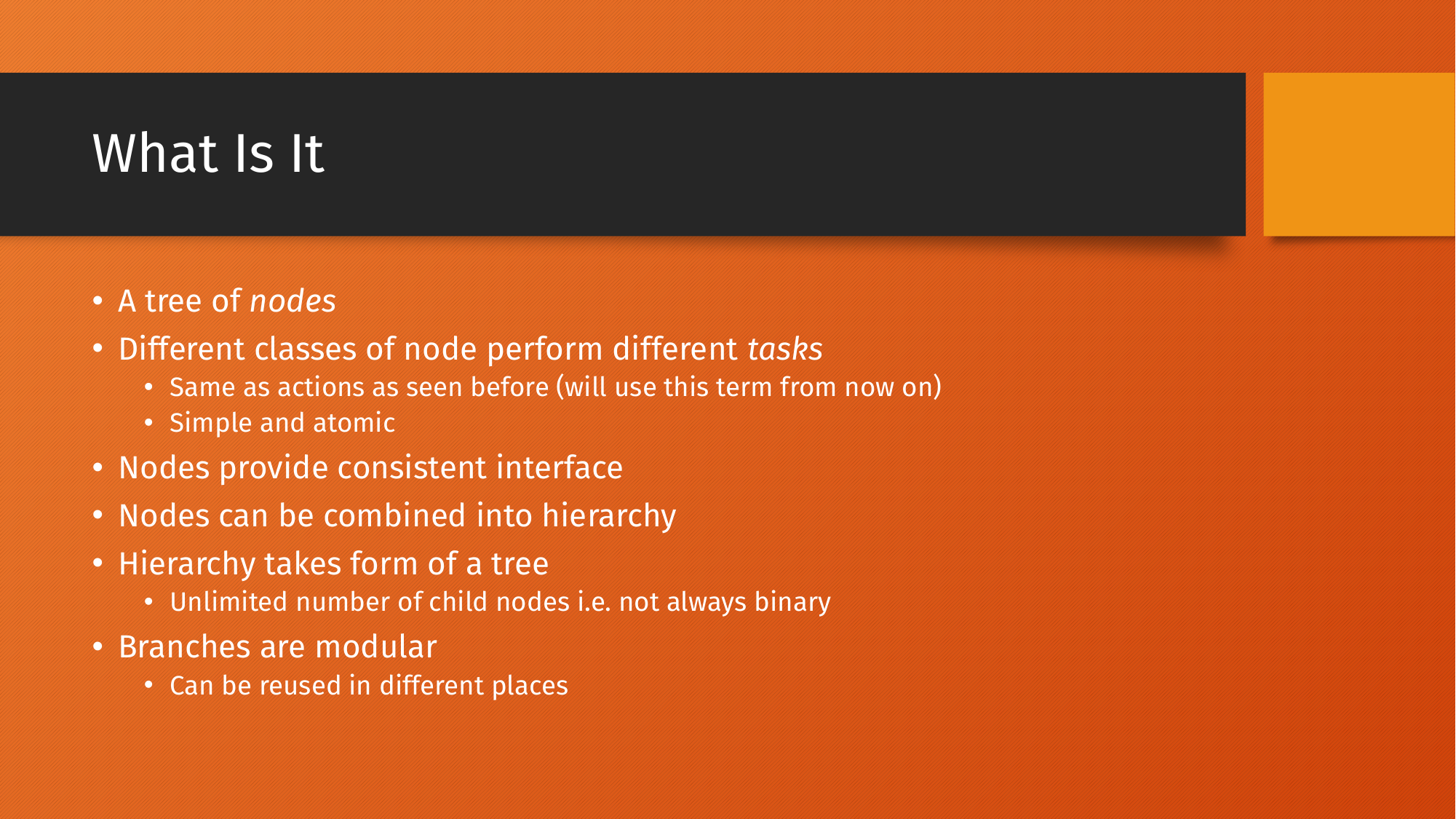

# What Is It
A tree of nodes
Different classes of node perform different tasks
Same as actions as seen before (will use this term from now on)
Simple and atomic
Nodes provide consistent interface
Nodes can be combined into hierarchy
Hierarchy takes form of a tree
Unlimited number of child nodes i.e. not always binary
Branches are modular
Can be reused in different places